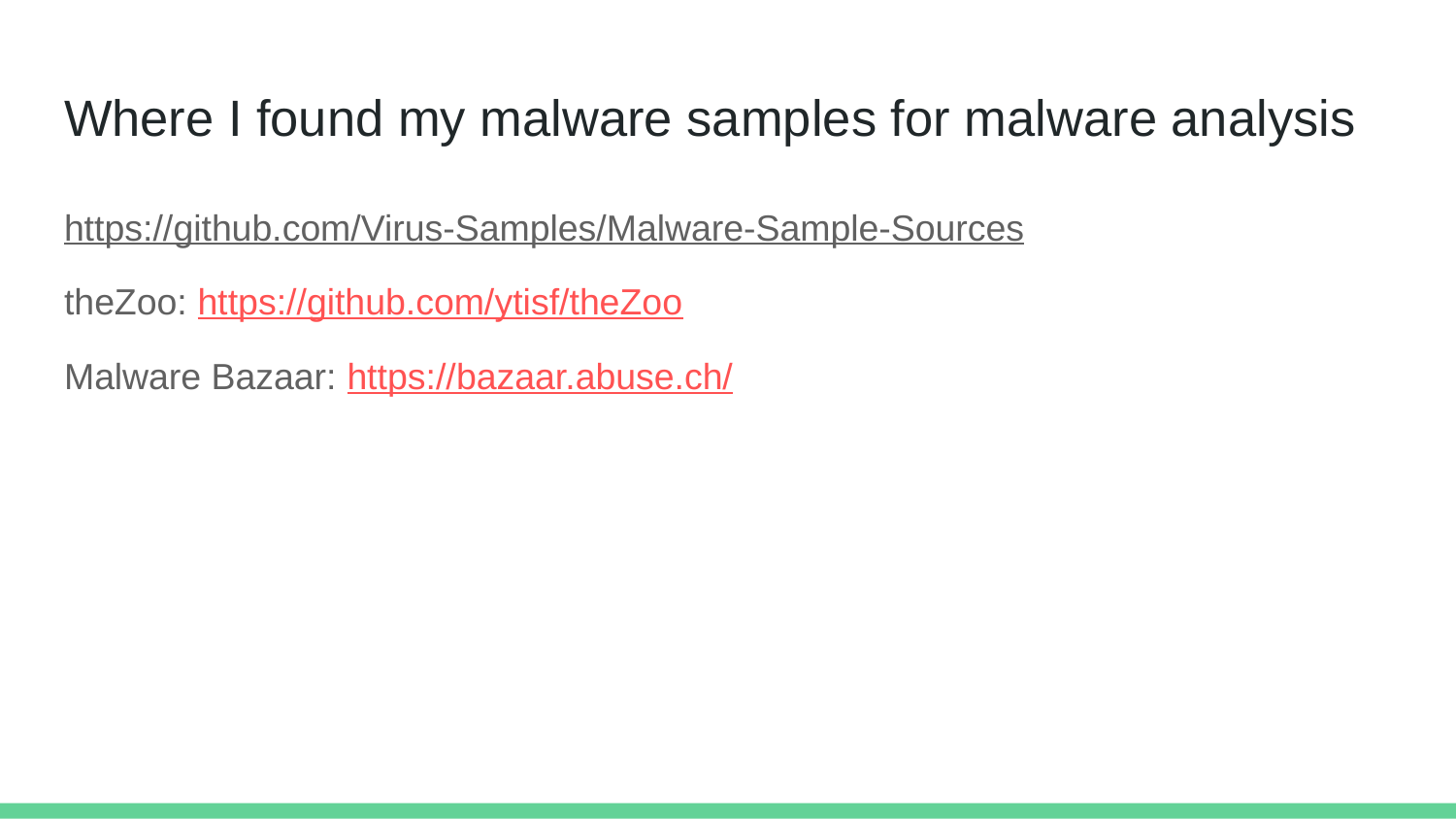

# Where I found my malware samples for malware analysis
https://github.com/Virus-Samples/Malware-Sample-Sources
theZoo: https://github.com/ytisf/theZoo
Malware Bazaar: https://bazaar.abuse.ch/